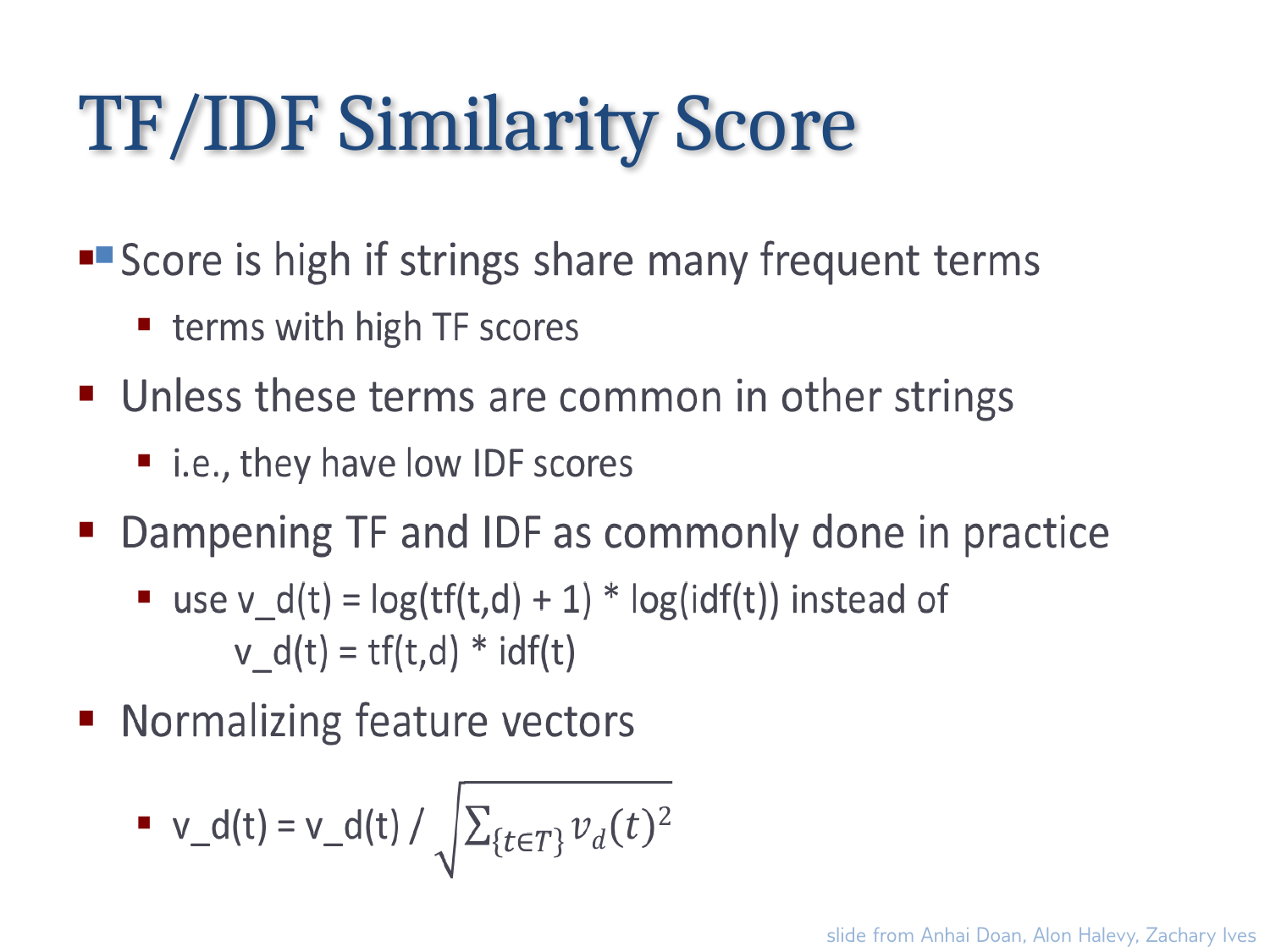

# TF/IDF Similarity Score

slide from Anhai Doan, Alon Halevy, Zachary Ives